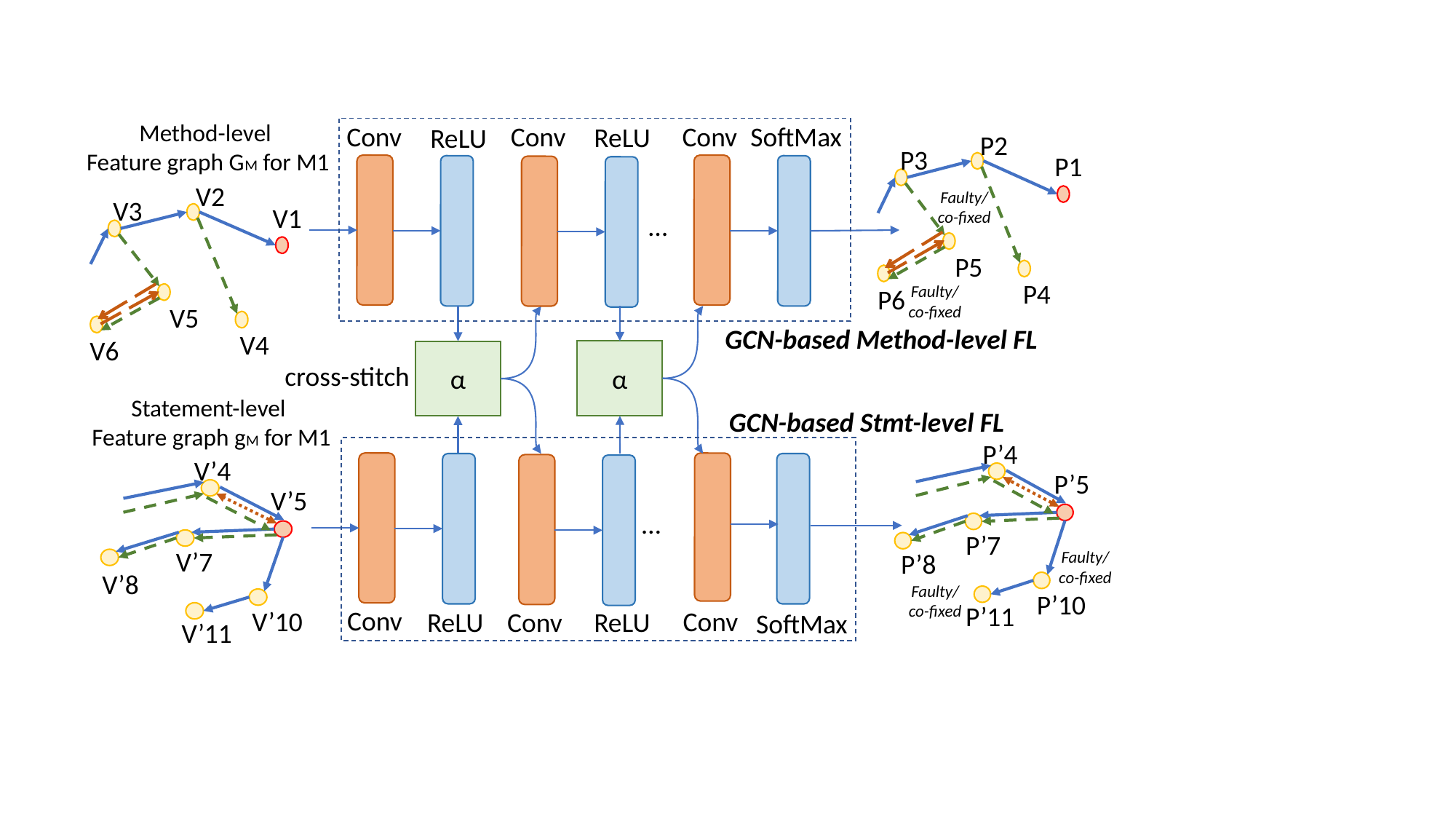

Method-level
Feature graph GM for M1
Conv
Conv
Conv
SoftMax
ReLU
ReLU

P2
P3
P1

P5
P4
P6

V2
V3
V1

V5
V4
V6
Faulty/
co-fixed
…
Faulty/
co-fixed
α
GCN-based Method-level FL
α
cross-stitch
Statement-level
Feature graph gM for M1
GCN-based Stmt-level FL
P’4
P’5

P’7
P’8
P’10
P’11

V’4
V’5

V’7
V’8
V’10
V’11

…
Faulty/
co-fixed
Faulty/
co-fixed
Conv
Conv
ReLU
ReLU
Conv
SoftMax